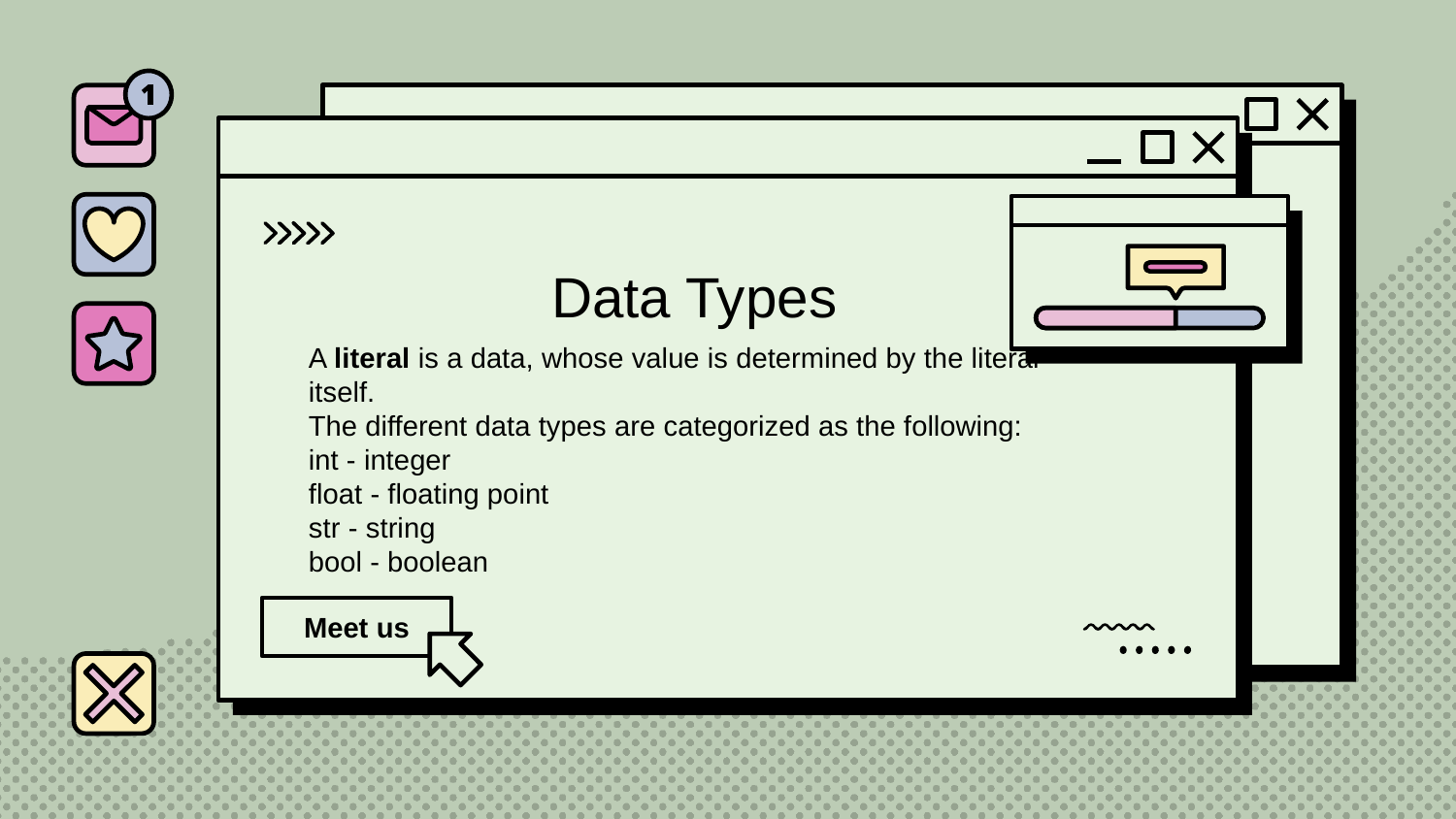

# Data Types

A literal is a data, whose value is determined by the literal itself.
The different data types are categorized as the following:
int - integer
float - floating point
str - string
bool - boolean
Meet us